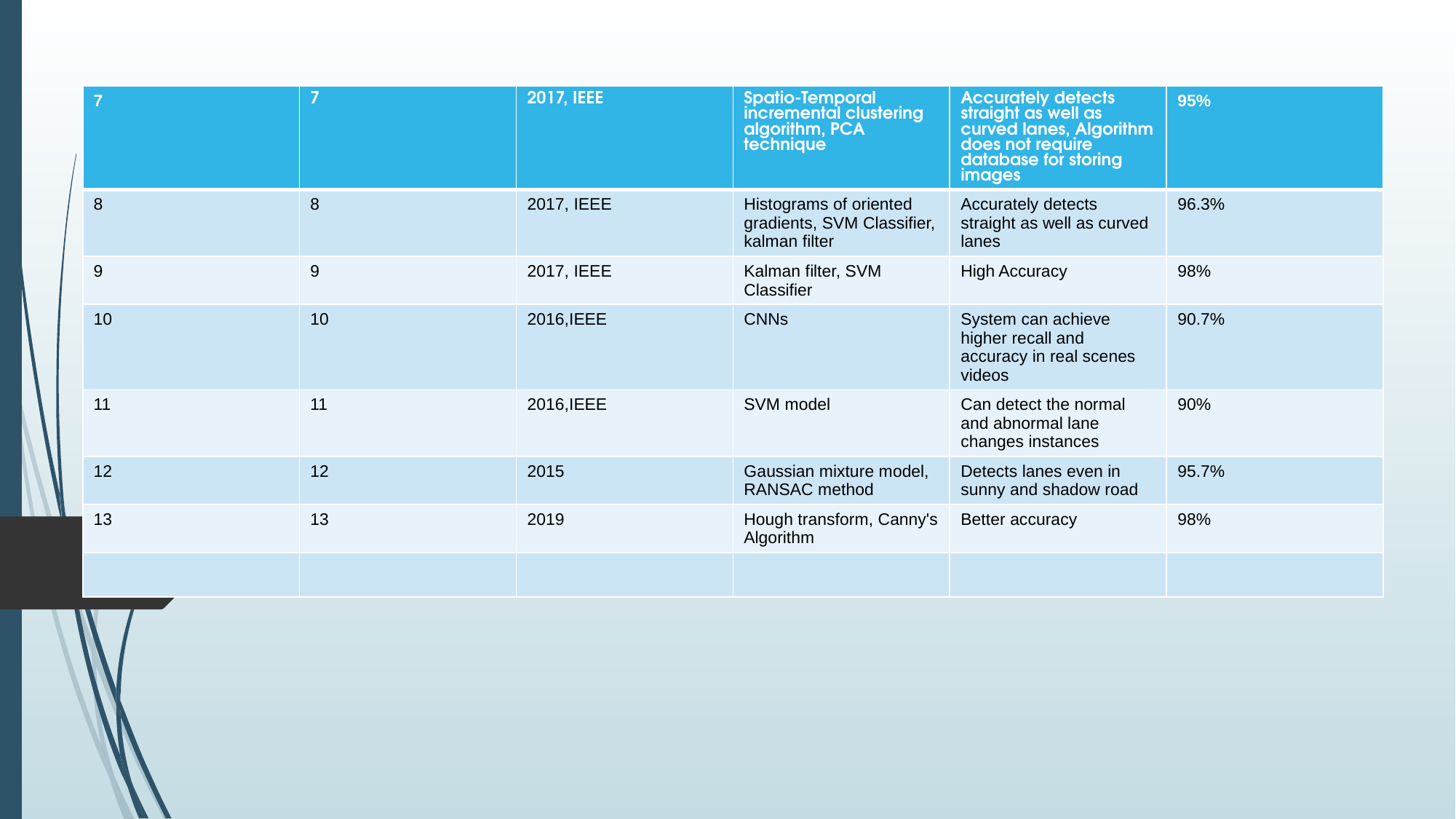

| 7 | 7 | 2017, IEEE | Spatio-Temporal incremental clustering algorithm, PCA technique | Accurately detects straight as well as curved lanes, Algorithm does not require database for storing images | 95% |
| --- | --- | --- | --- | --- | --- |
| 8 | 8 | 2017, IEEE | Histograms of oriented gradients, SVM Classifier, kalman filter | Accurately detects straight as well as curved lanes | 96.3% |
| 9 | 9 | 2017, IEEE | Kalman filter, SVM Classifier | High Accuracy | 98% |
| 10 | 10 | 2016,IEEE | CNNs | System can achieve higher recall and accuracy in real scenes videos | 90.7% |
| 11 | 11 | 2016,IEEE | SVM model | Can detect the normal and abnormal lane changes instances | 90% |
| 12 | 12 | 2015 | Gaussian mixture model, RANSAC method | Detects lanes even in sunny and shadow road | 95.7% |
| 13 | 13 | 2019 | Hough transform, Canny's Algorithm | Better accuracy | 98% |
|  |  |  |  |  |  |